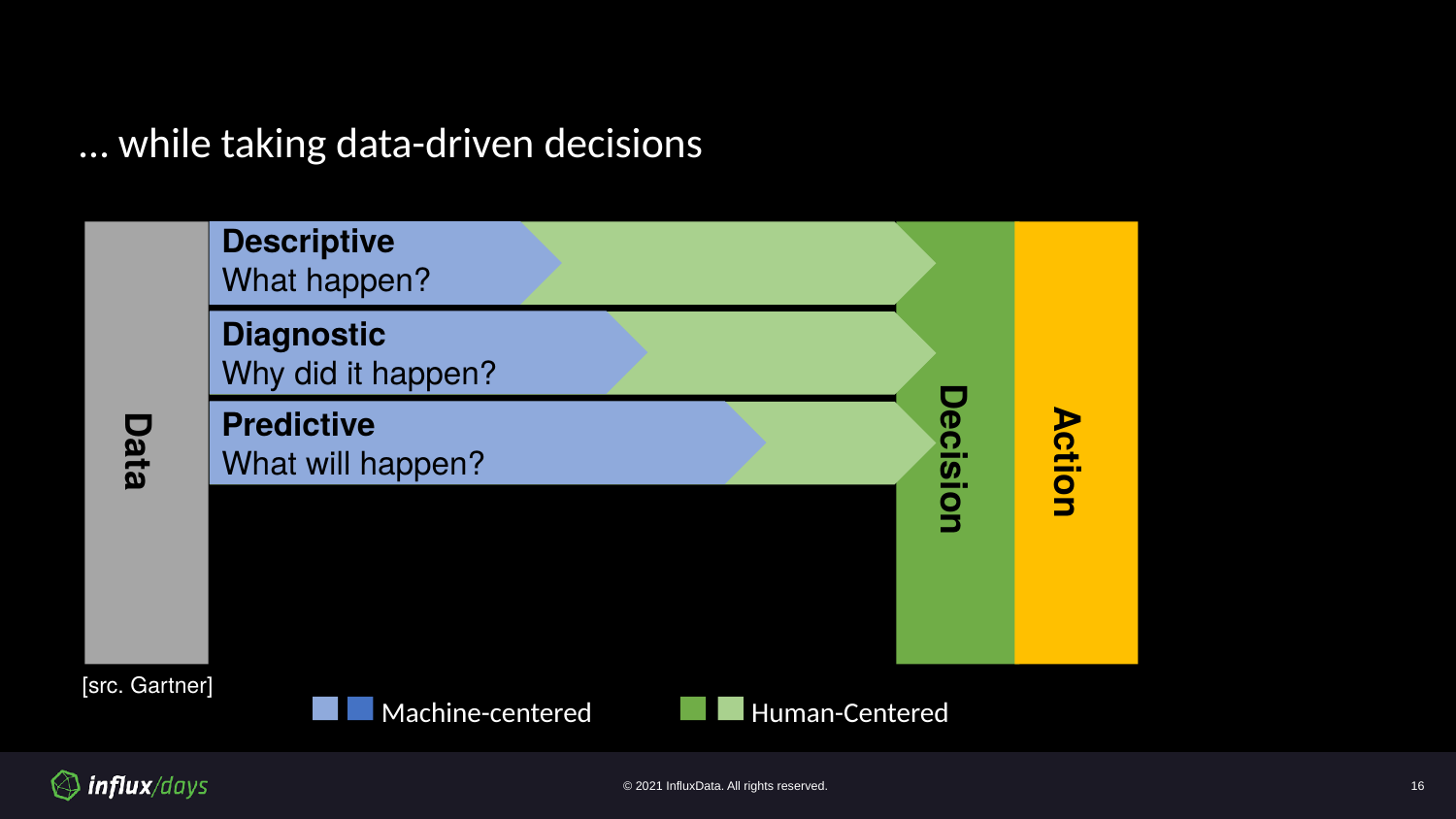

# … while taking data-driven decisions
Descriptive
What happen?

Diagnostic
Why did it happen?

Predictive
What will happen?

Decision
Action
Data
Data
[src. Gartner]
Machine-centered
Human-Centered

16